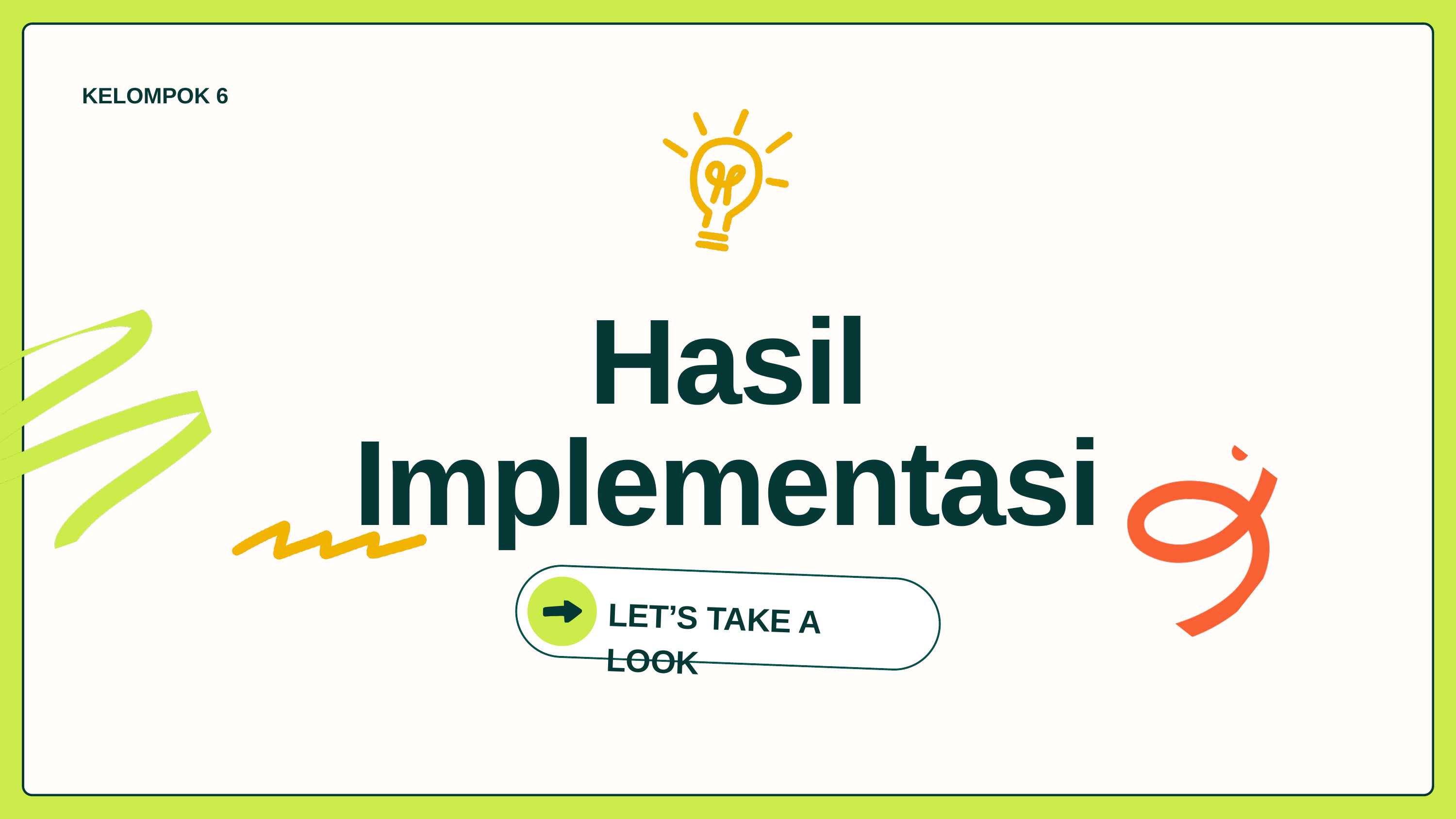

KELOMPOK 6

Hasil Implementasi

LET’S TAKE A LOOK